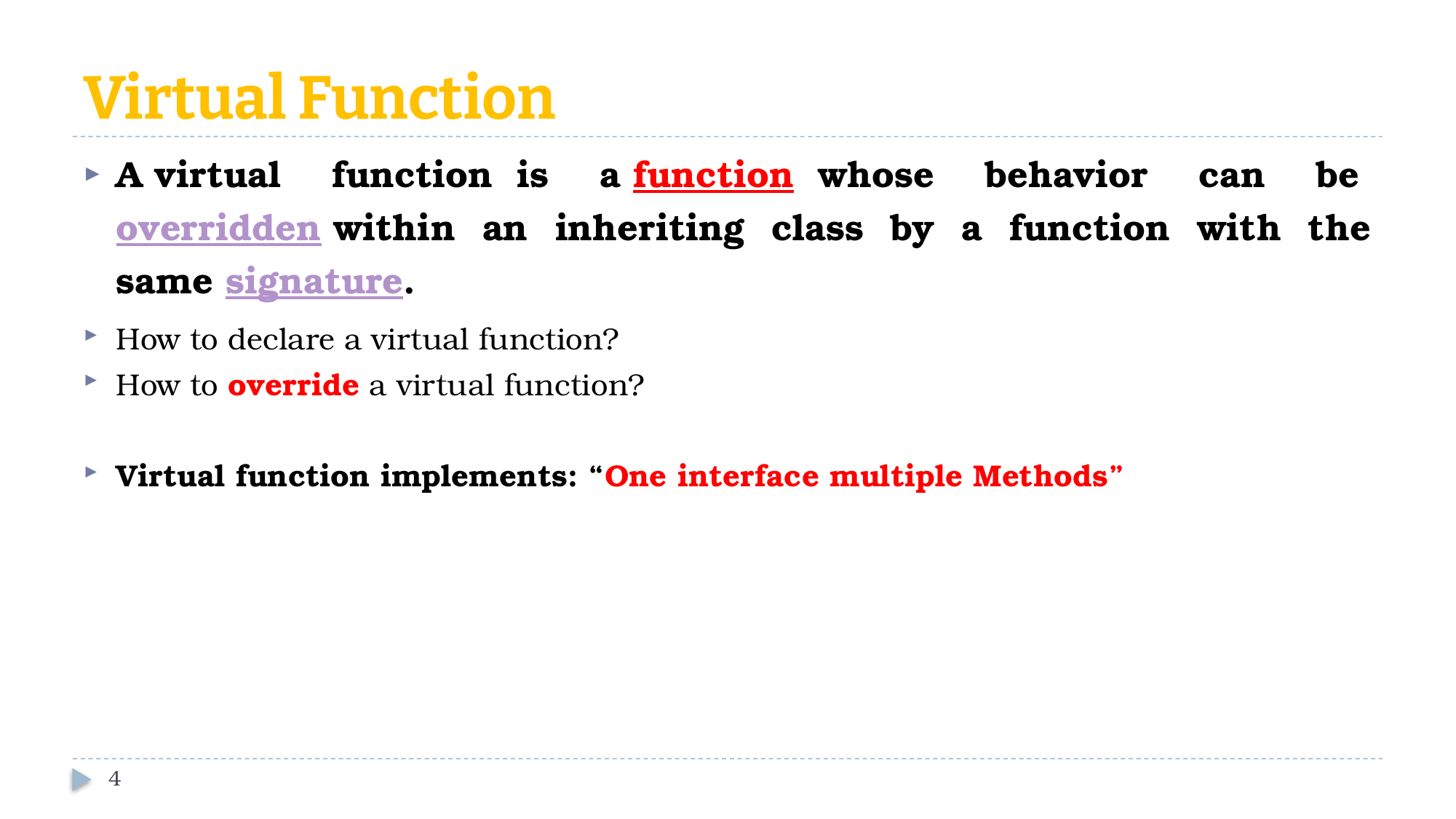

# Virtual Function
A virtual function  is a function  whose behavior can be overridden within an inheriting class by a function with the same signature.
How to declare a virtual function?
How to override a virtual function?

Virtual function implements: “One interface multiple Methods”

4